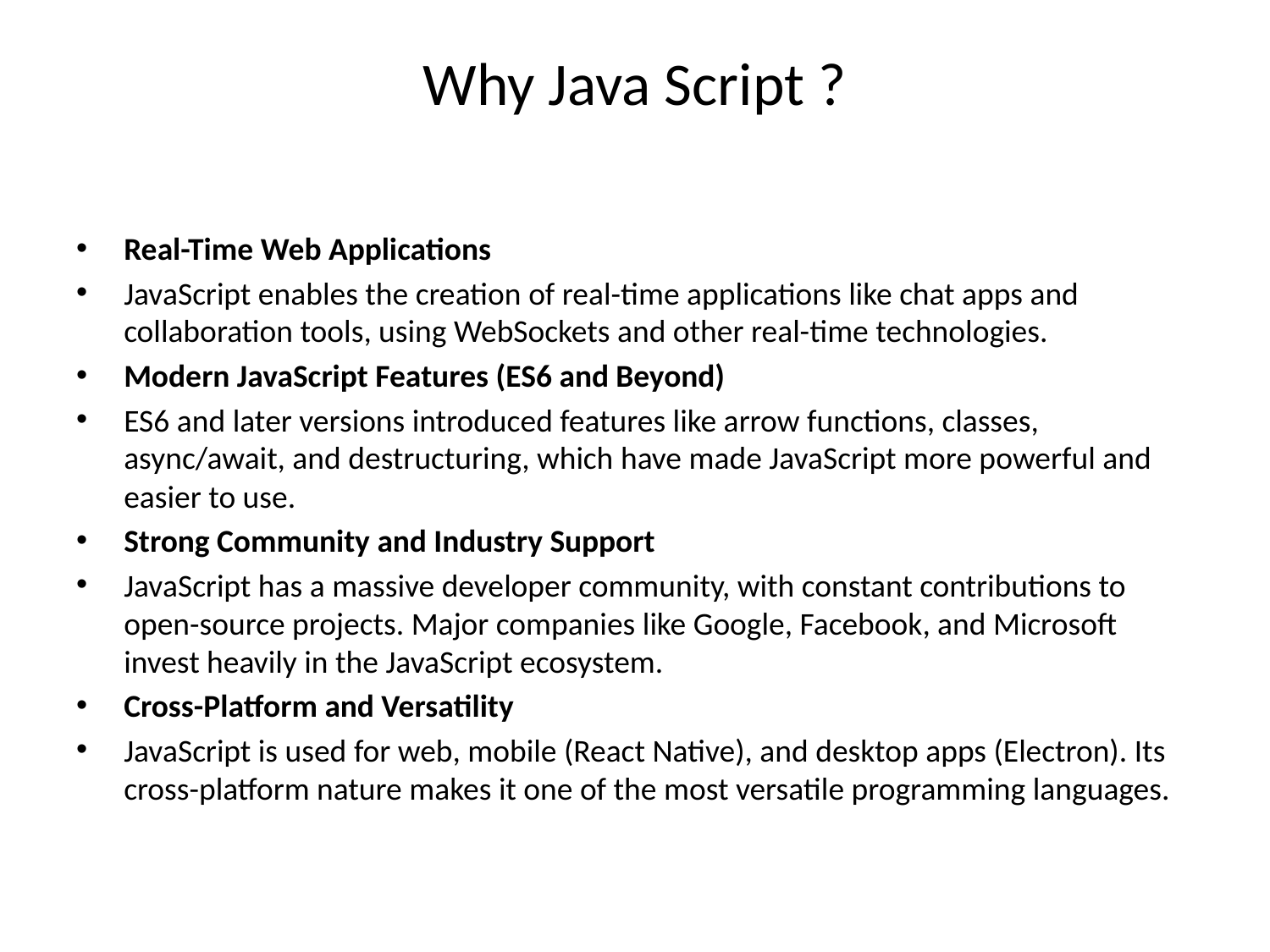

# Why Java Script ?
Real-Time Web Applications
JavaScript enables the creation of real-time applications like chat apps and collaboration tools, using WebSockets and other real-time technologies.
Modern JavaScript Features (ES6 and Beyond)
ES6 and later versions introduced features like arrow functions, classes, async/await, and destructuring, which have made JavaScript more powerful and easier to use.
Strong Community and Industry Support
JavaScript has a massive developer community, with constant contributions to open-source projects. Major companies like Google, Facebook, and Microsoft invest heavily in the JavaScript ecosystem.
Cross-Platform and Versatility
JavaScript is used for web, mobile (React Native), and desktop apps (Electron). Its cross-platform nature makes it one of the most versatile programming languages.